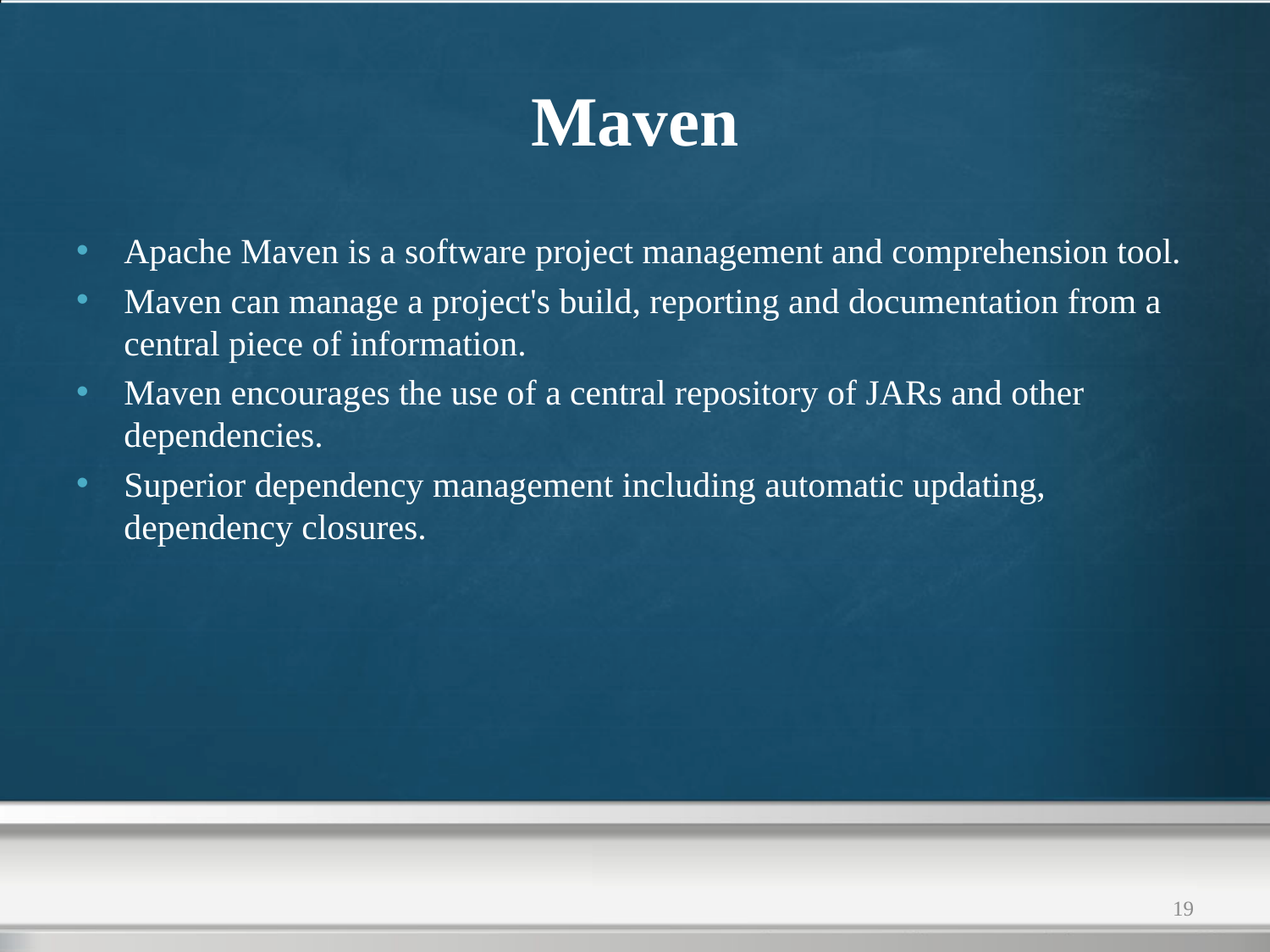

# Maven
Apache Maven is a software project management and comprehension tool.
Maven can manage a project's build, reporting and documentation from a central piece of information.
Maven encourages the use of a central repository of JARs and other dependencies.
Superior dependency management including automatic updating, dependency closures.

19